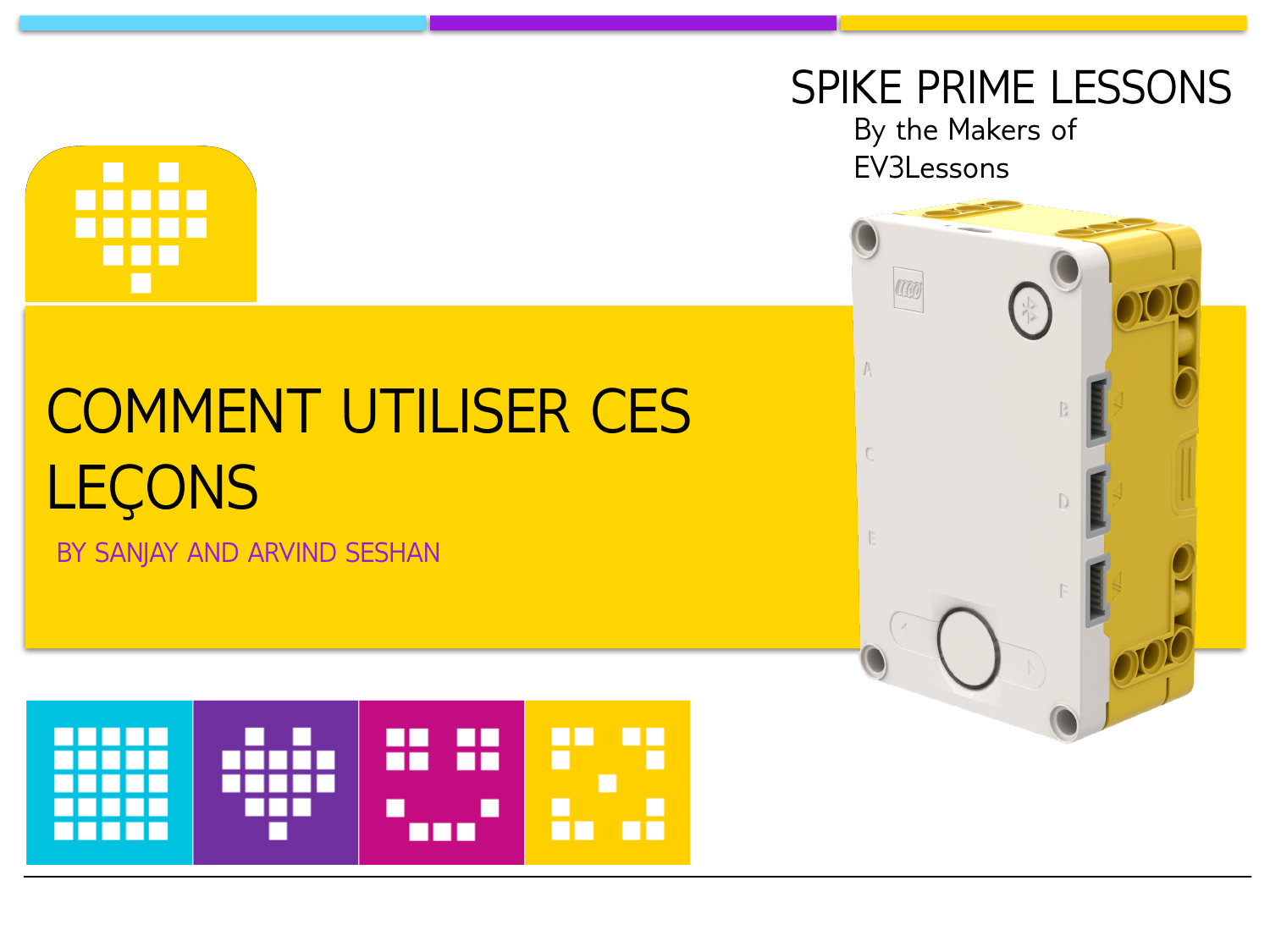

# Comment utiliser ces leçons
By sanjay and Arvind Seshan